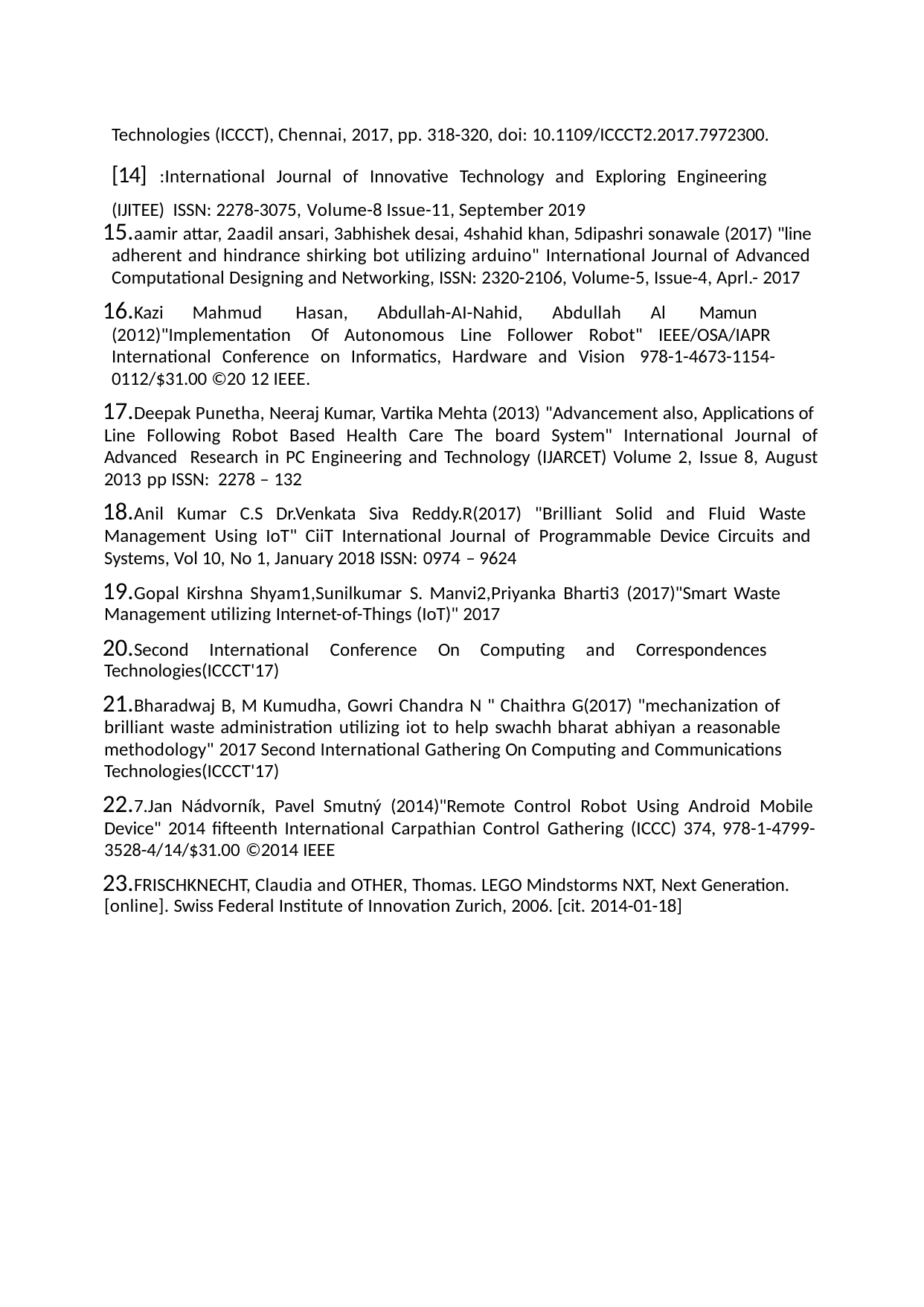

Technologies (ICCCT), Chennai, 2017, pp. 318-320, doi: 10.1109/ICCCT2.2017.7972300.
[14] :International Journal of Innovative Technology and Exploring Engineering (IJITEE)  ISSN: 2278-3075, Volume-8 Issue-11, September 2019
aamir attar, 2aadil ansari, 3abhishek desai, 4shahid khan, 5dipashri sonawale (2017) "line  adherent and hindrance shirking bot utilizing arduino" International Journal of Advanced  Computational Designing and Networking, ISSN: 2320-2106, Volume-5, Issue-4, Aprl.- 2017
Kazi Mahmud Hasan, Abdullah-AI-Nahid, Abdullah Al Mamun  (2012)"Implementation Of Autonomous Line Follower Robot" IEEE/OSA/IAPR  International Conference on Informatics, Hardware and Vision 978-1-4673-1154-  0112/$31.00 ©20 12 IEEE.
Deepak Punetha, Neeraj Kumar, Vartika Mehta (2013) "Advancement also, Applications of  Line Following Robot Based Health Care The board System" International Journal of Advanced  Research in PC Engineering and Technology (IJARCET) Volume 2, Issue 8, August 2013 pp ISSN:  2278 – 132
Anil Kumar C.S Dr.Venkata Siva Reddy.R(2017) "Brilliant Solid and Fluid Waste  Management Using IoT" CiiT International Journal of Programmable Device Circuits and  Systems, Vol 10, No 1, January 2018 ISSN: 0974 – 9624
Gopal Kirshna Shyam1,Sunilkumar S. Manvi2,Priyanka Bharti3 (2017)"Smart Waste  Management utilizing Internet-of-Things (IoT)" 2017
Second International Conference On Computing and Correspondences  Technologies(ICCCT'17)
Bharadwaj B, M Kumudha, Gowri Chandra N " Chaithra G(2017) "mechanization of  brilliant waste administration utilizing iot to help swachh bharat abhiyan a reasonable  methodology" 2017 Second International Gathering On Computing and Communications  Technologies(ICCCT'17)
7.Jan Nádvorník, Pavel Smutný (2014)"Remote Control Robot Using Android Mobile  Device" 2014 fifteenth International Carpathian Control Gathering (ICCC) 374, 978-1-4799-  3528-4/14/$31.00 ©2014 IEEE
FRISCHKNECHT, Claudia and OTHER, Thomas. LEGO Mindstorms NXT, Next Generation.  [online]. Swiss Federal Institute of Innovation Zurich, 2006. [cit. 2014-01-18]